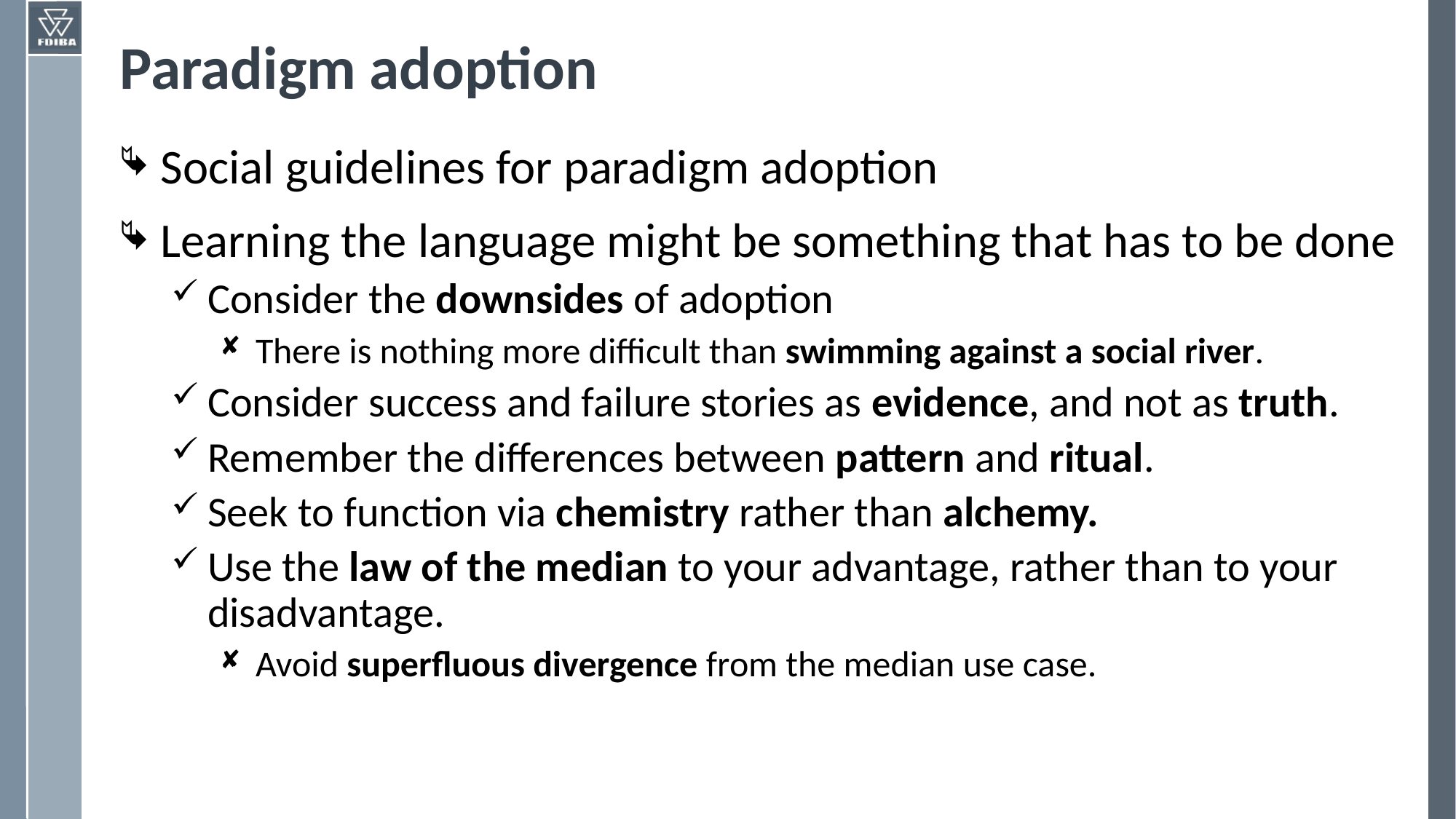

# Paradigm adoption
Social guidelines for paradigm adoption
Learning the language might be something that has to be done
Consider the downsides of adoption
There is nothing more difficult than swimming against a social river.
Consider success and failure stories as evidence, and not as truth.
Remember the differences between pattern and ritual.
Seek to function via chemistry rather than alchemy.
Use the law of the median to your advantage, rather than to your disadvantage.
Avoid superfluous divergence from the median use case.